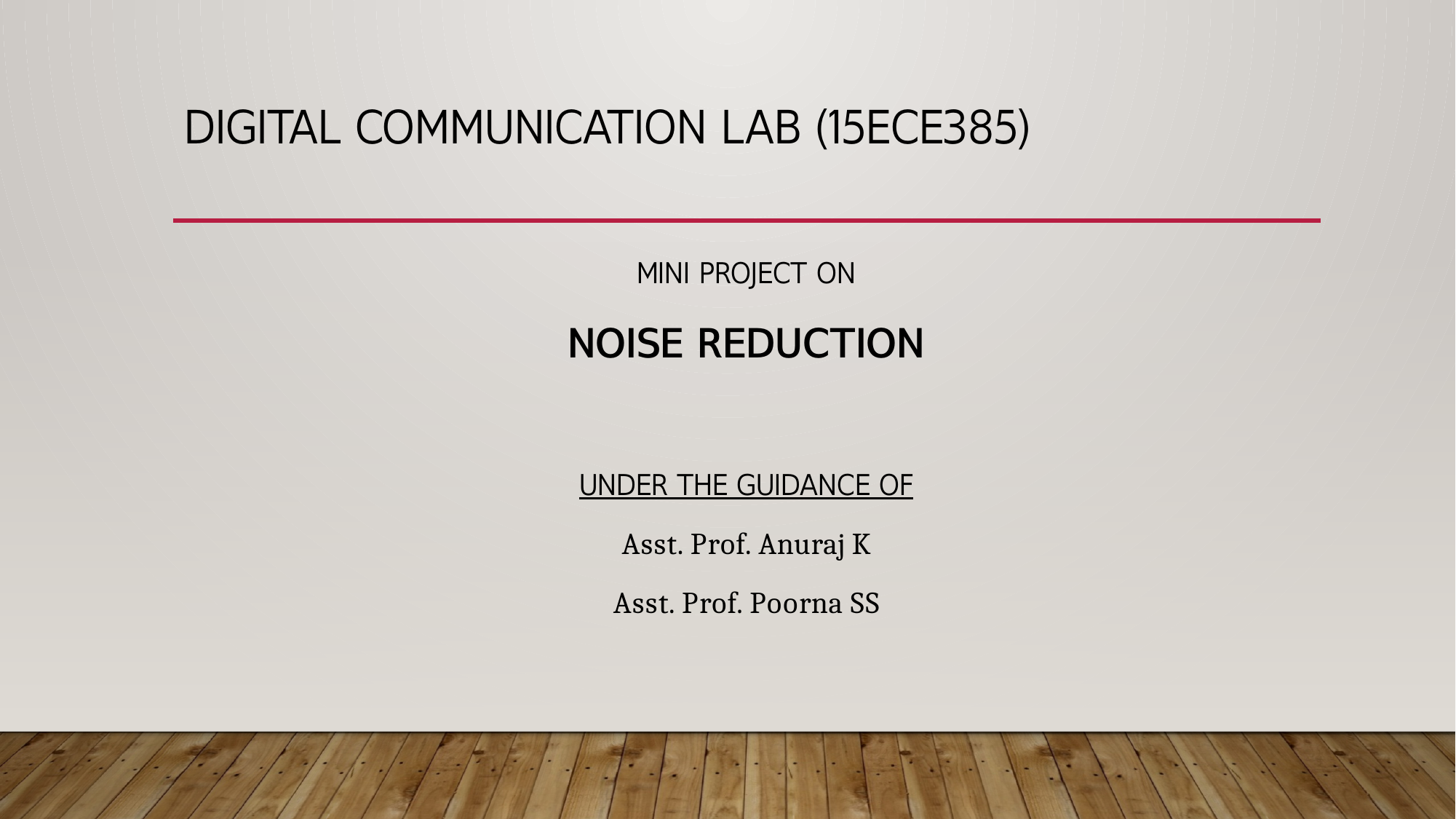

# Digital communication lab (15ece385)
MINI PROJECT ON
NOISE REDUCTION

UNDER THE GUIDANCE OF
Asst. Prof. Anuraj K
Asst. Prof. Poorna SS